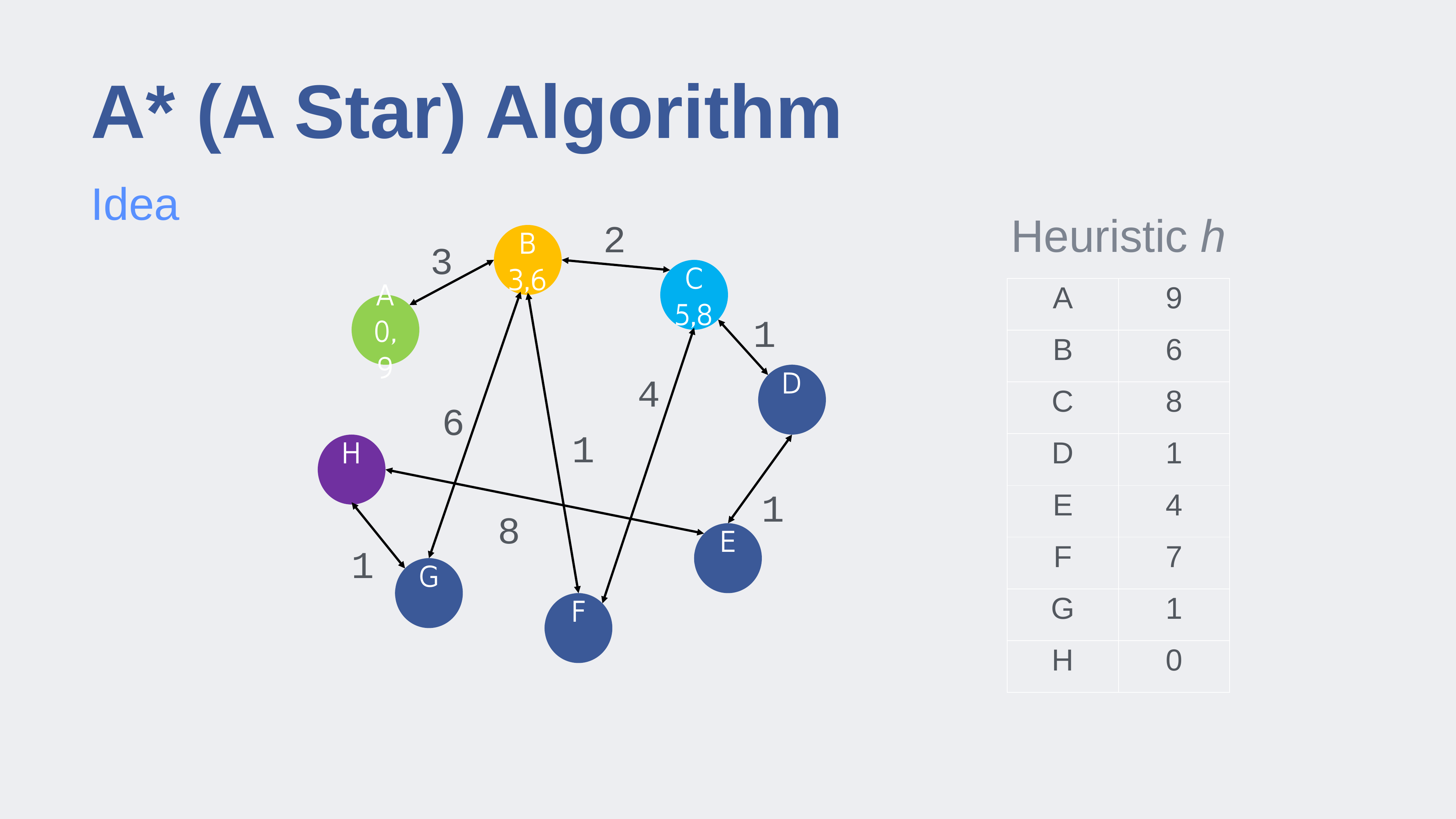

# A* (A Star) Algorithm
Idea
Heuristic h
2
B
3,6
3
C
5,8
| A | 9 |
| --- | --- |
| B | 6 |
| C | 8 |
| D | 1 |
| E | 4 |
| F | 7 |
| G | 1 |
| H | 0 |
A
0,9
1
4
D

6
1
H

1
8
E

1
G

F